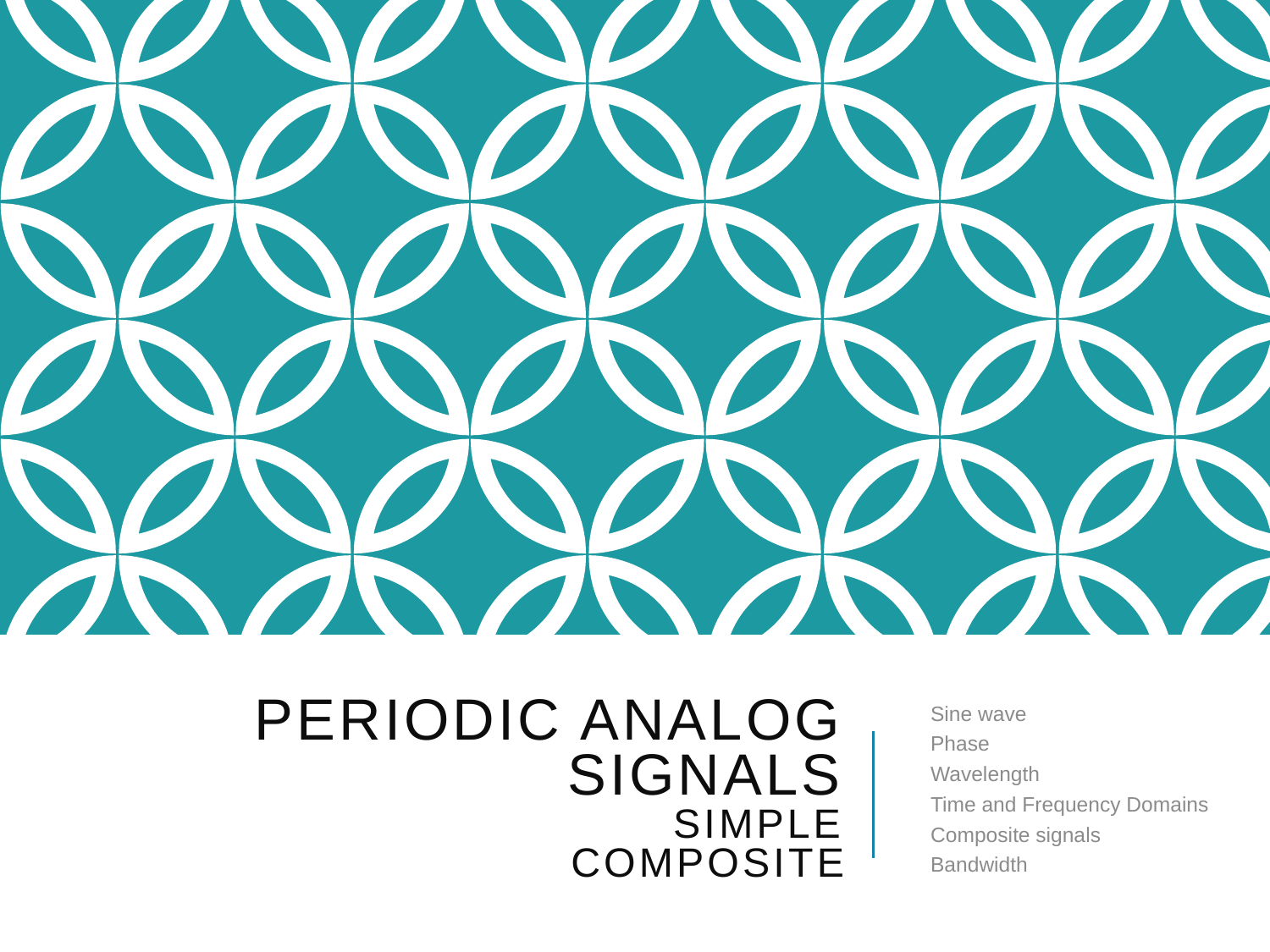

# Periodic Analog Signals Simple composite
Sine wave
Phase
Wavelength
Time and Frequency Domains
Composite signals
Bandwidth